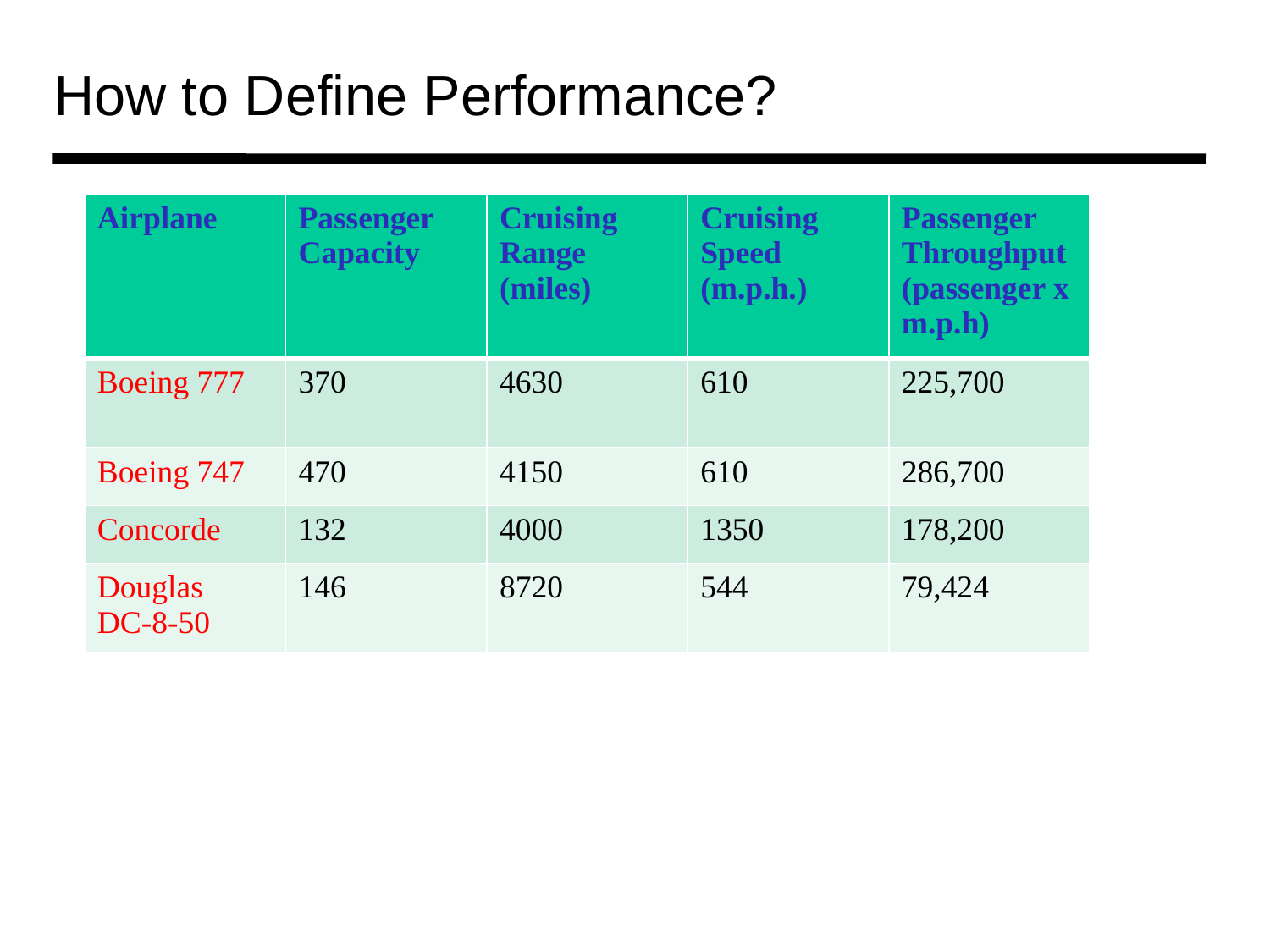

How to Define Performance?

| Airplane | Passenger Capacity | Cruising Range (miles) | Cruising Speed (m.p.h.) | Passenger Throughput (passenger x m.p.h) |
| --- | --- | --- | --- | --- |
| Boeing 777 | 370 | 4630 | 610 | 225,700 |
| Boeing 747 | 470 | 4150 | 610 | 286,700 |
| Concorde | 132 | 4000 | 1350 | 178,200 |
| Douglas DC-8-50 | 146 | 8720 | 544 | 79,424 |